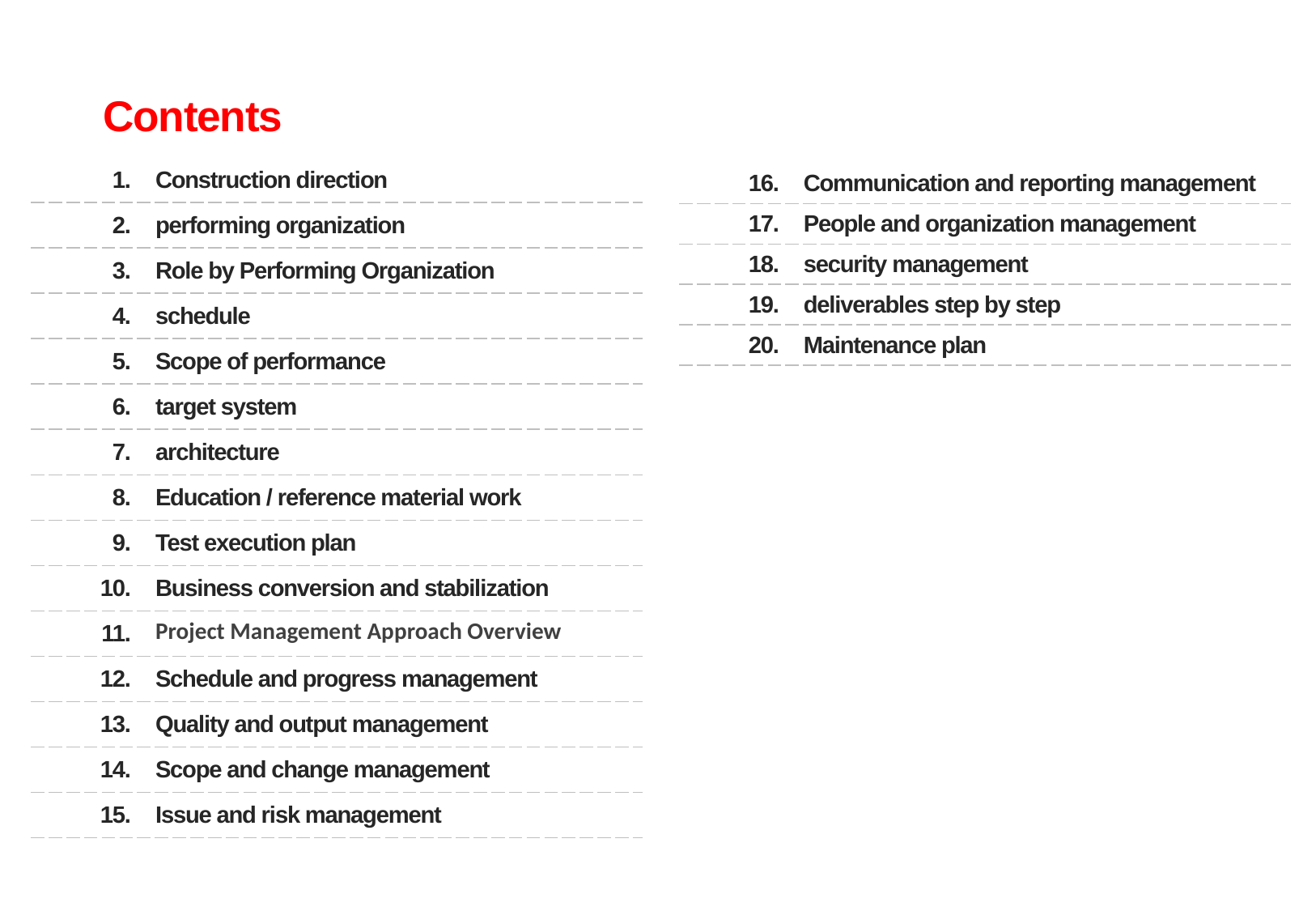

Contents
| 1. | Construction direction |
| --- | --- |
| 2. | performing organization |
| 3. | Role by Performing Organization |
| 4. | schedule |
| 5. | Scope of performance |
| 6. | target system |
| 7. | architecture |
| 8. | Education / reference material work |
| 9. | Test execution plan |
| 10. | Business conversion and stabilization |
| 11. | Project Management Approach Overview |
| 12. | Schedule and progress management |
| 13. | Quality and output management |
| 14. | Scope and change management |
| 15. | Issue and risk management |
| 16. | Communication and reporting management |
| --- | --- |
| 17. | People and organization management |
| 18. | security management |
| 19. | deliverables step by step |
| 20. | Maintenance plan |